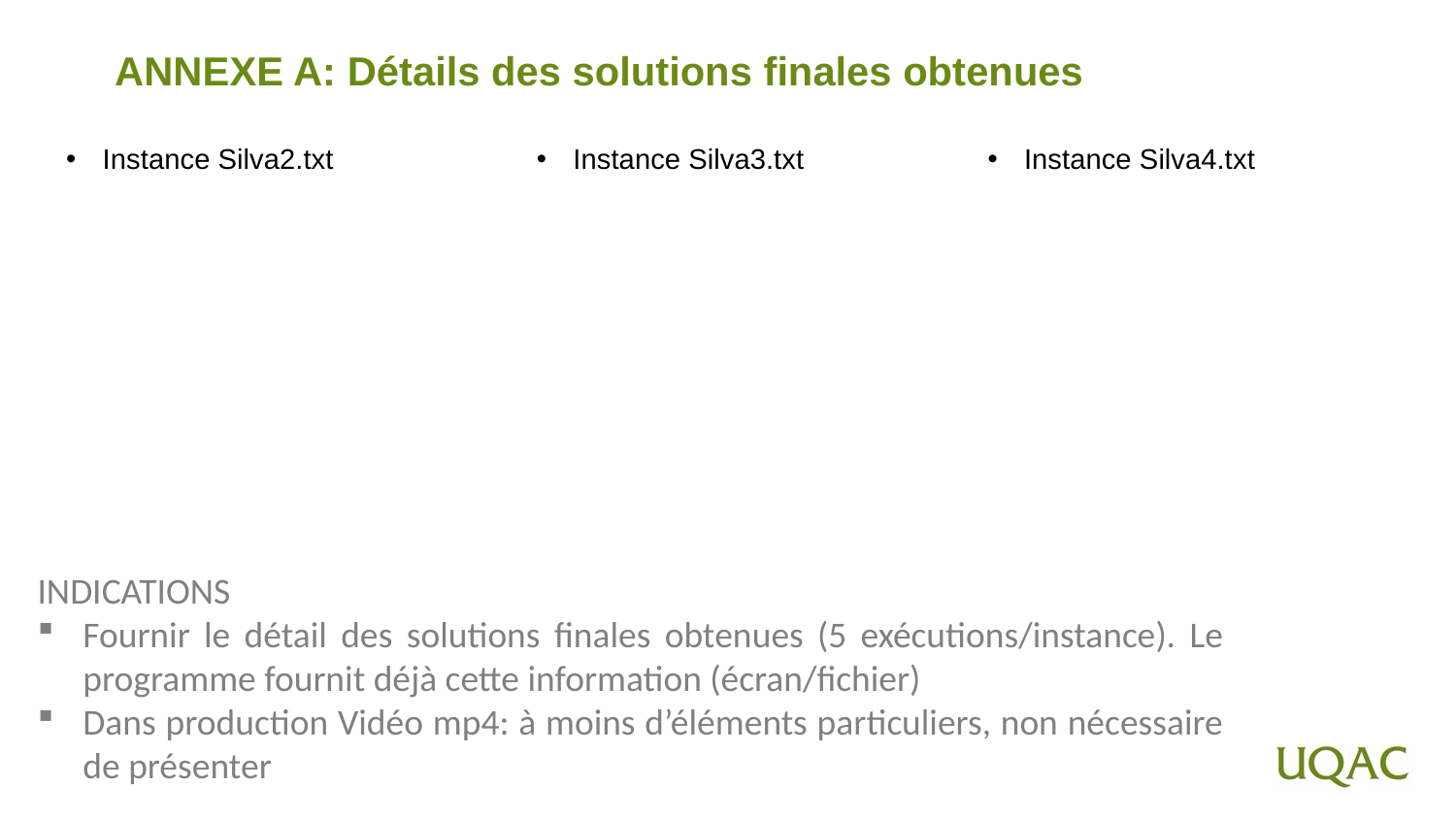

# ANNEXE A: Détails des solutions finales obtenues
Instance Silva2.txt
Instance Silva3.txt
Instance Silva4.txt
INDICATIONS
Fournir le détail des solutions finales obtenues (5 exécutions/instance). Le programme fournit déjà cette information (écran/fichier)
Dans production Vidéo mp4: à moins d’éléments particuliers, non nécessaire de présenter